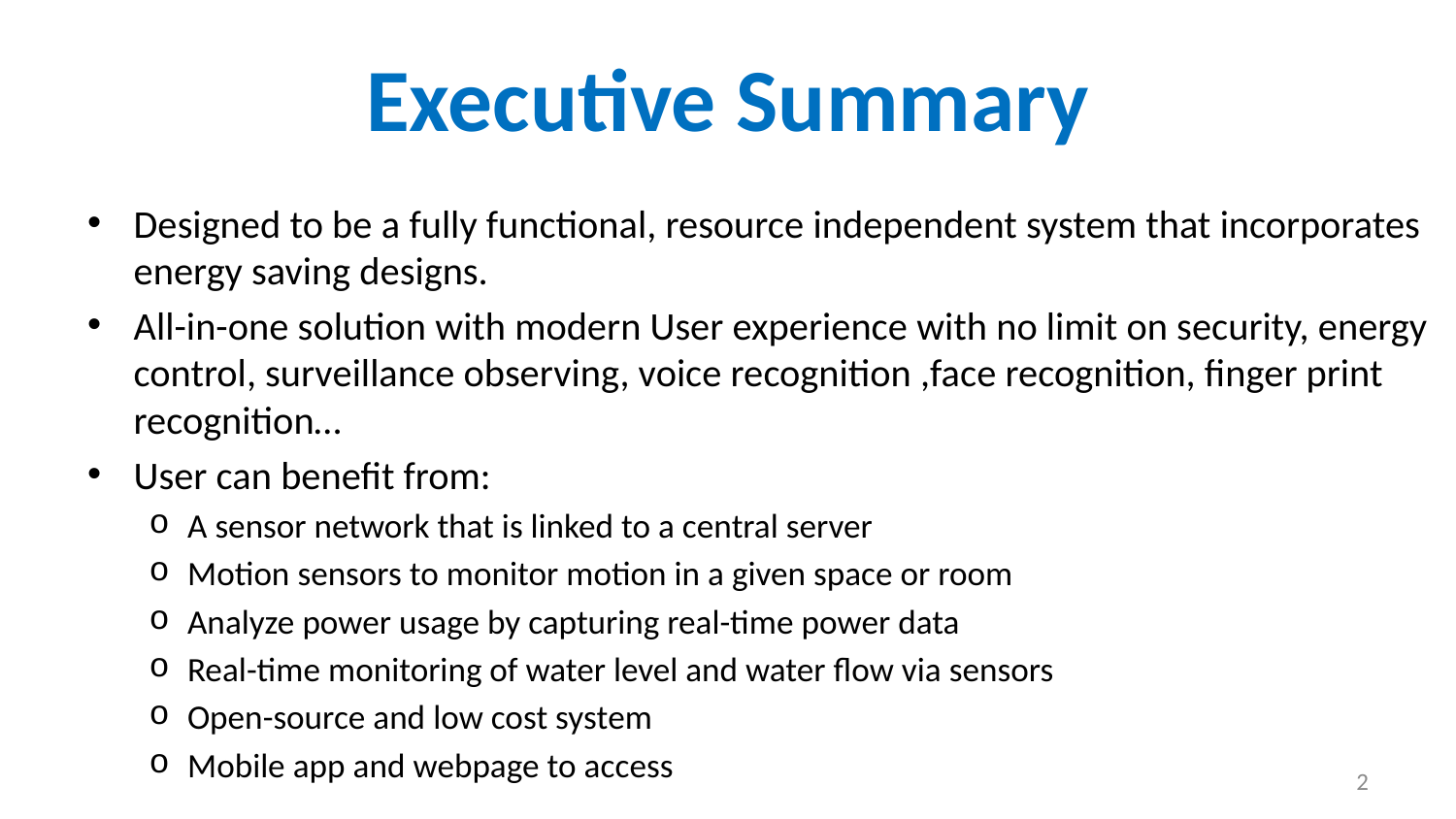

# Executive Summary
Designed to be a fully functional, resource independent system that incorporates energy saving designs.
All-in-one solution with modern User experience with no limit on security, energy control, surveillance observing, voice recognition ,face recognition, finger print recognition…
User can benefit from:
A sensor network that is linked to a central server
Motion sensors to monitor motion in a given space or room
Analyze power usage by capturing real-time power data
Real-time monitoring of water level and water flow via sensors
Open-source and low cost system
Mobile app and webpage to access
2